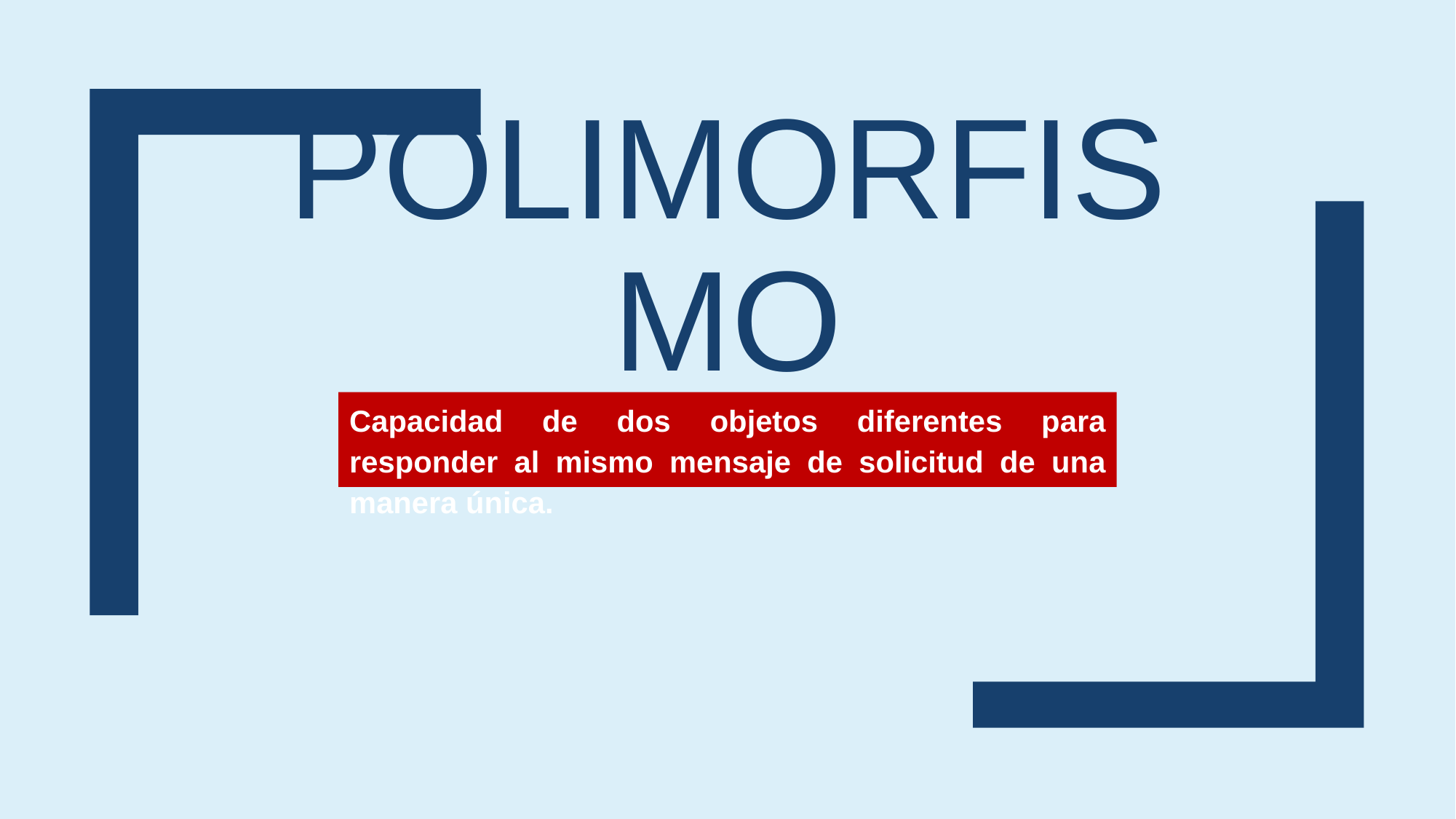

# POLIMORFISMO
Capacidad de dos objetos diferentes para responder al mismo mensaje de solicitud de una manera única.